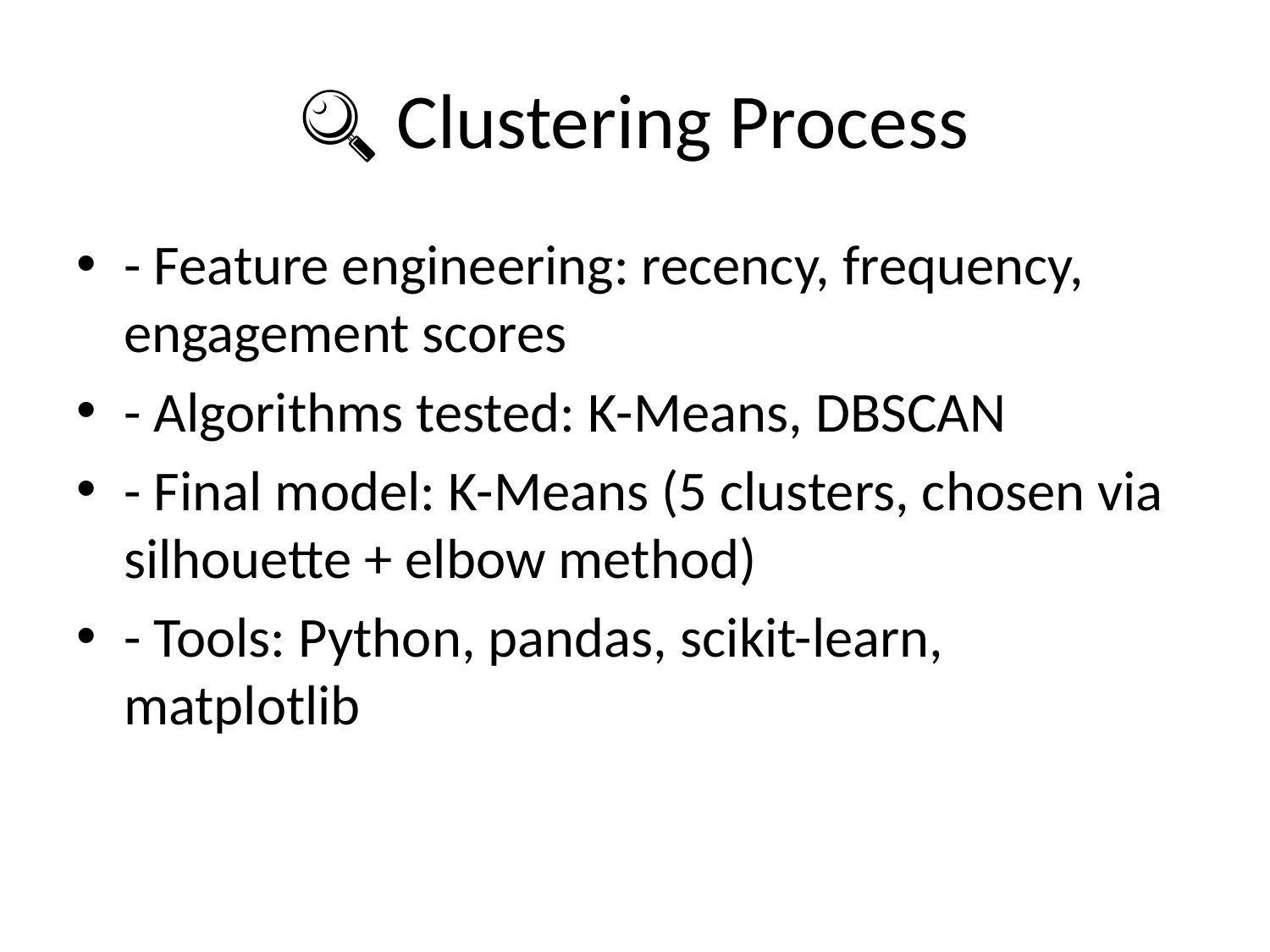

# 🔍 Clustering Process
- Feature engineering: recency, frequency, engagement scores
- Algorithms tested: K-Means, DBSCAN
- Final model: K-Means (5 clusters, chosen via silhouette + elbow method)
- Tools: Python, pandas, scikit-learn, matplotlib